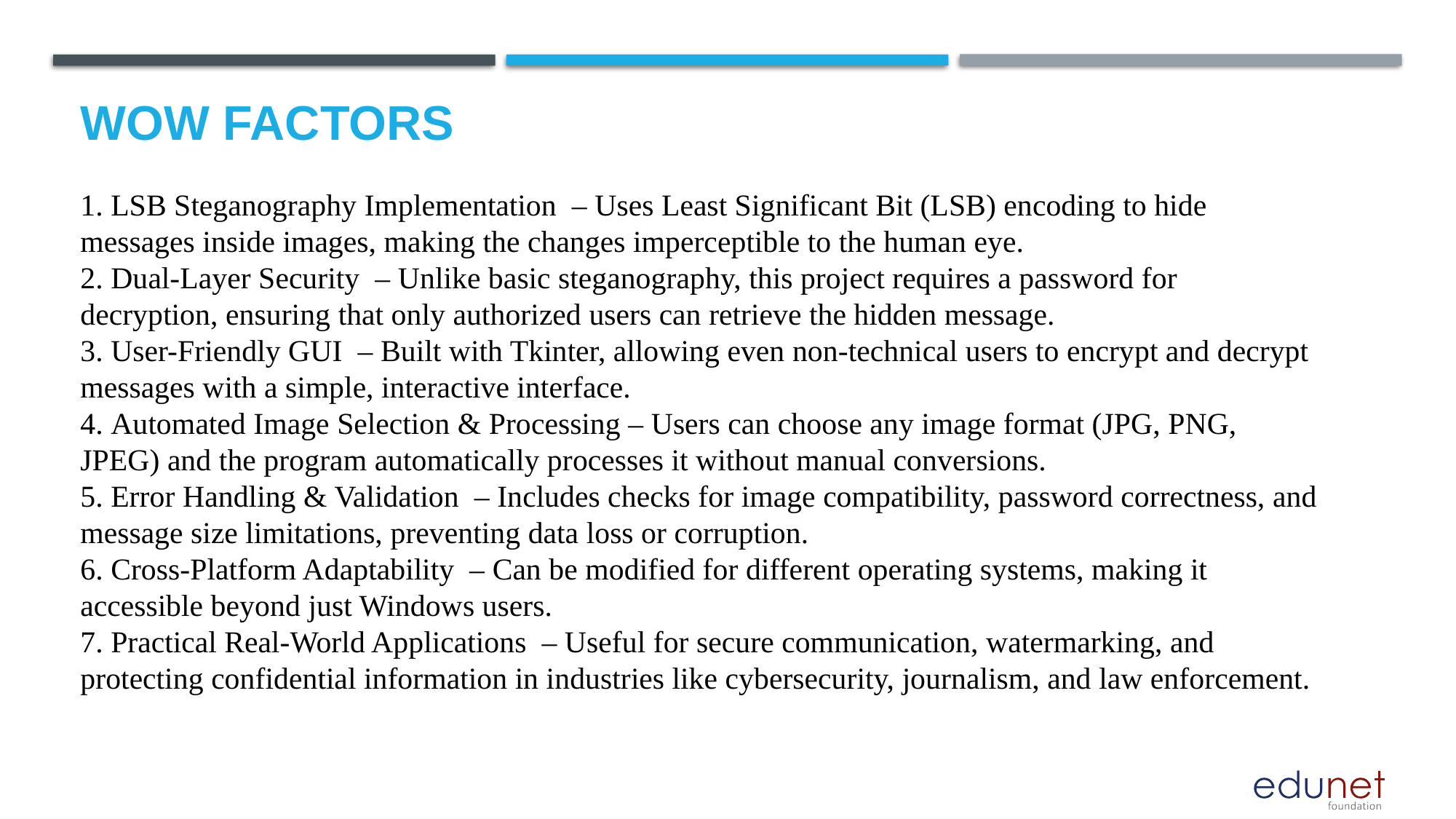

# Wow factors
 LSB Steganography Implementation  – Uses Least Significant Bit (LSB) encoding to hide messages inside images, making the changes imperceptible to the human eye.
 Dual-Layer Security  – Unlike basic steganography, this project requires a password for decryption, ensuring that only authorized users can retrieve the hidden message.
 User-Friendly GUI  – Built with Tkinter, allowing even non-technical users to encrypt and decrypt messages with a simple, interactive interface.
 Automated Image Selection & Processing – Users can choose any image format (JPG, PNG, JPEG) and the program automatically processes it without manual conversions.
 Error Handling & Validation  – Includes checks for image compatibility, password correctness, and message size limitations, preventing data loss or corruption.
 Cross-Platform Adaptability  – Can be modified for different operating systems, making it accessible beyond just Windows users.
 Practical Real-World Applications  – Useful for secure communication, watermarking, and protecting confidential information in industries like cybersecurity, journalism, and law enforcement.